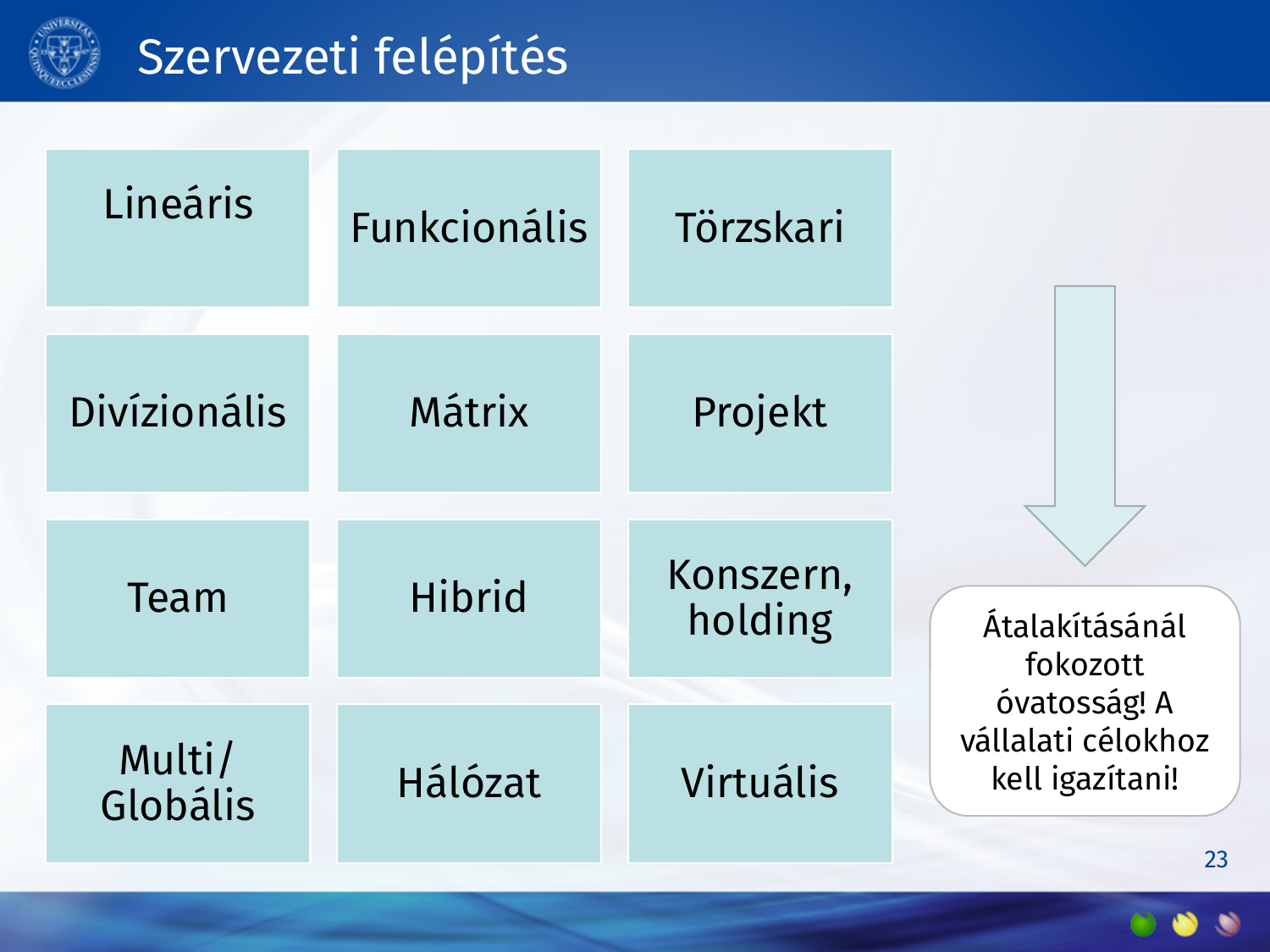

# Szervezeti felépítés
Lineáris
Funkcionális
Törzskari
Divízionális
Mátrix
Projekt
Team
Hibrid
Konszern, holding
Multi/ Globális
Hálózat
Virtuális

Átalakításánál fokozott óvatosság! A vállalati célokhoz kell igazítani!
23